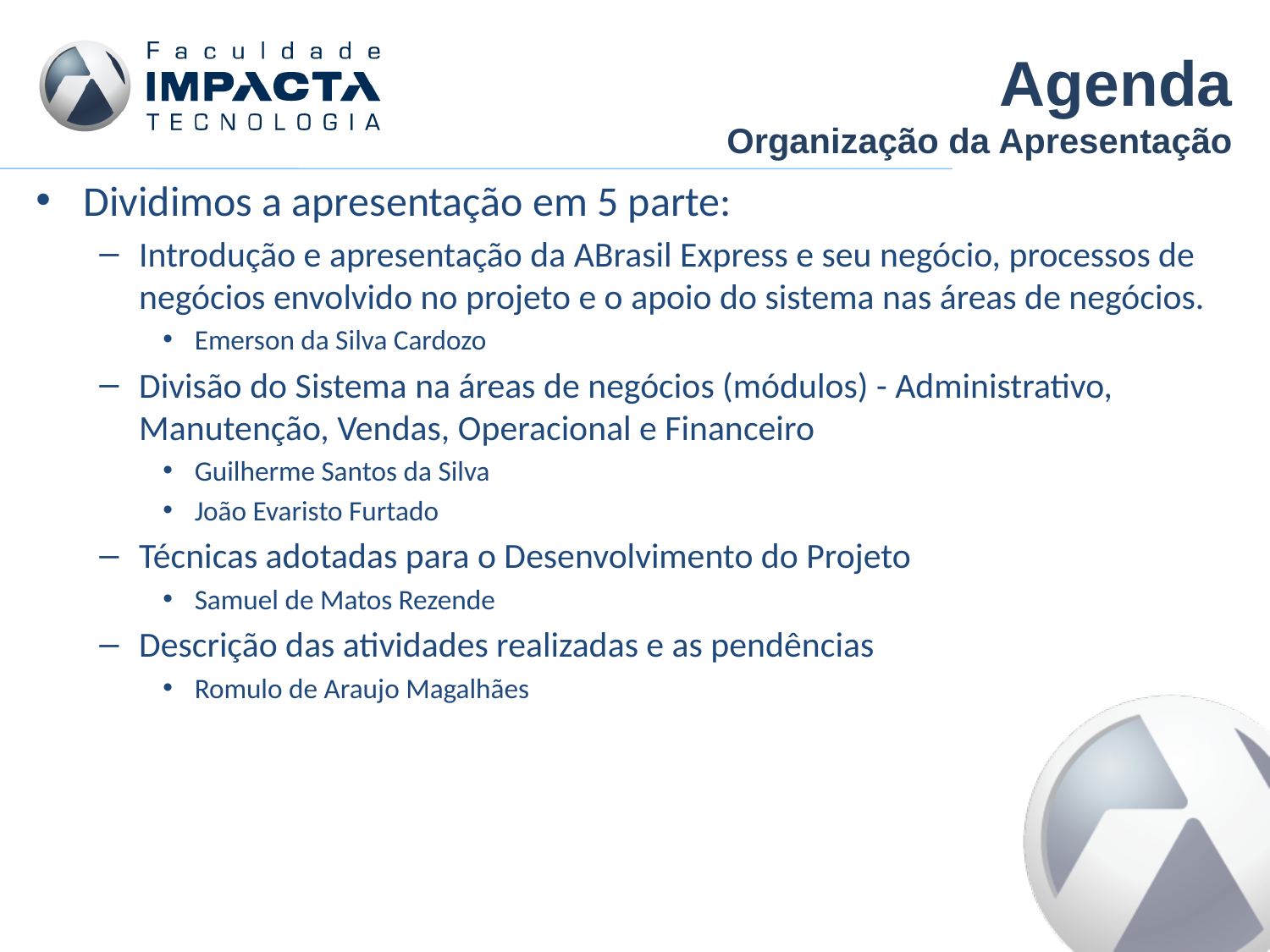

Agenda
Organização da Apresentação
Dividimos a apresentação em 5 parte:
Introdução e apresentação da ABrasil Express e seu negócio, processos de negócios envolvido no projeto e o apoio do sistema nas áreas de negócios.
Emerson da Silva Cardozo
Divisão do Sistema na áreas de negócios (módulos) - Administrativo, Manutenção, Vendas, Operacional e Financeiro
Guilherme Santos da Silva
João Evaristo Furtado
Técnicas adotadas para o Desenvolvimento do Projeto
Samuel de Matos Rezende
Descrição das atividades realizadas e as pendências
Romulo de Araujo Magalhães